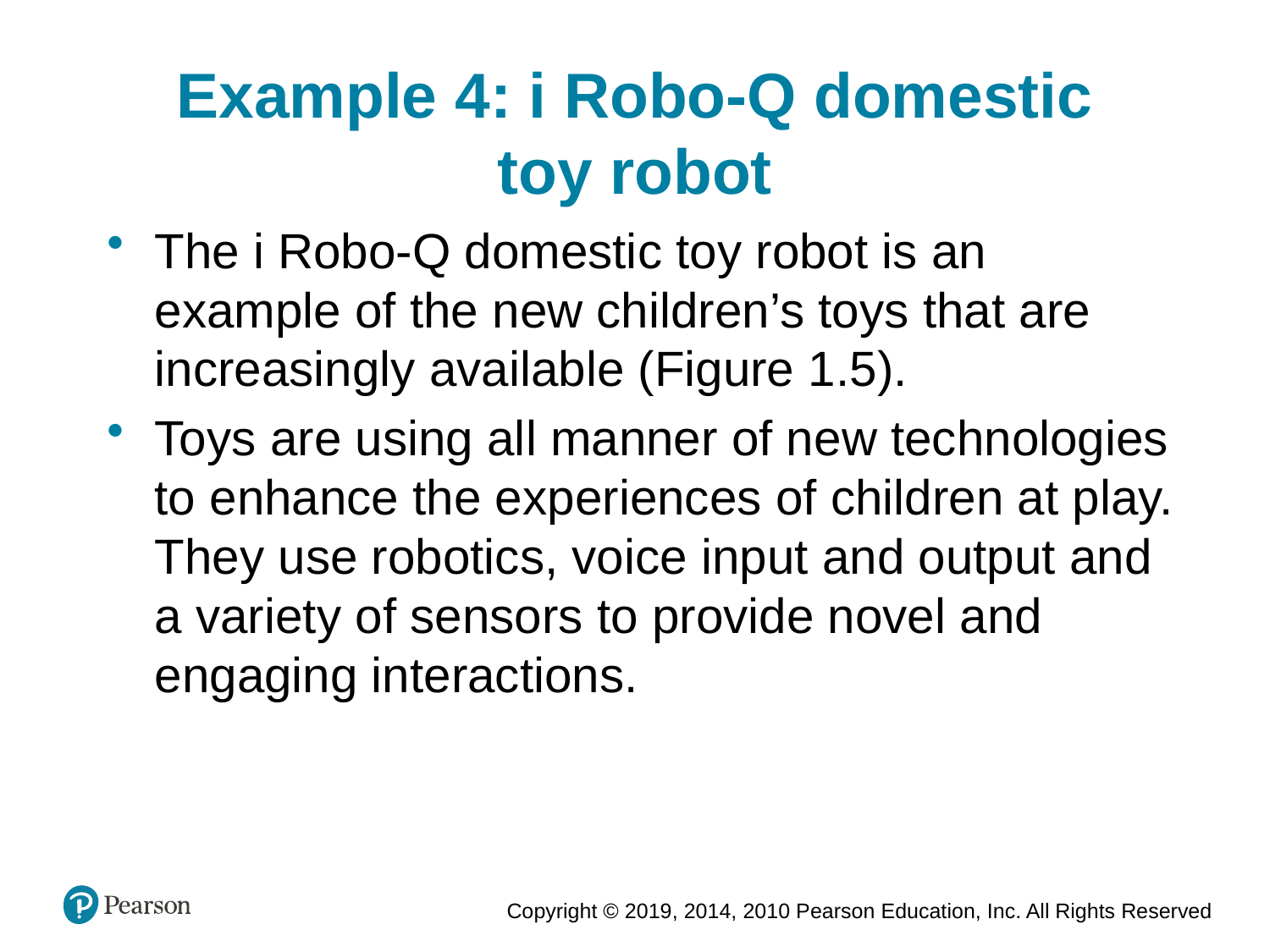

Example 4: i Robo-Q domestic
toy robot
The i Robo-Q domestic toy robot is an example of the new children’s toys that are increasingly available (Figure 1.5).
Toys are using all manner of new technologies to enhance the experiences of children at play. They use robotics, voice input and output and a variety of sensors to provide novel and engaging interactions.